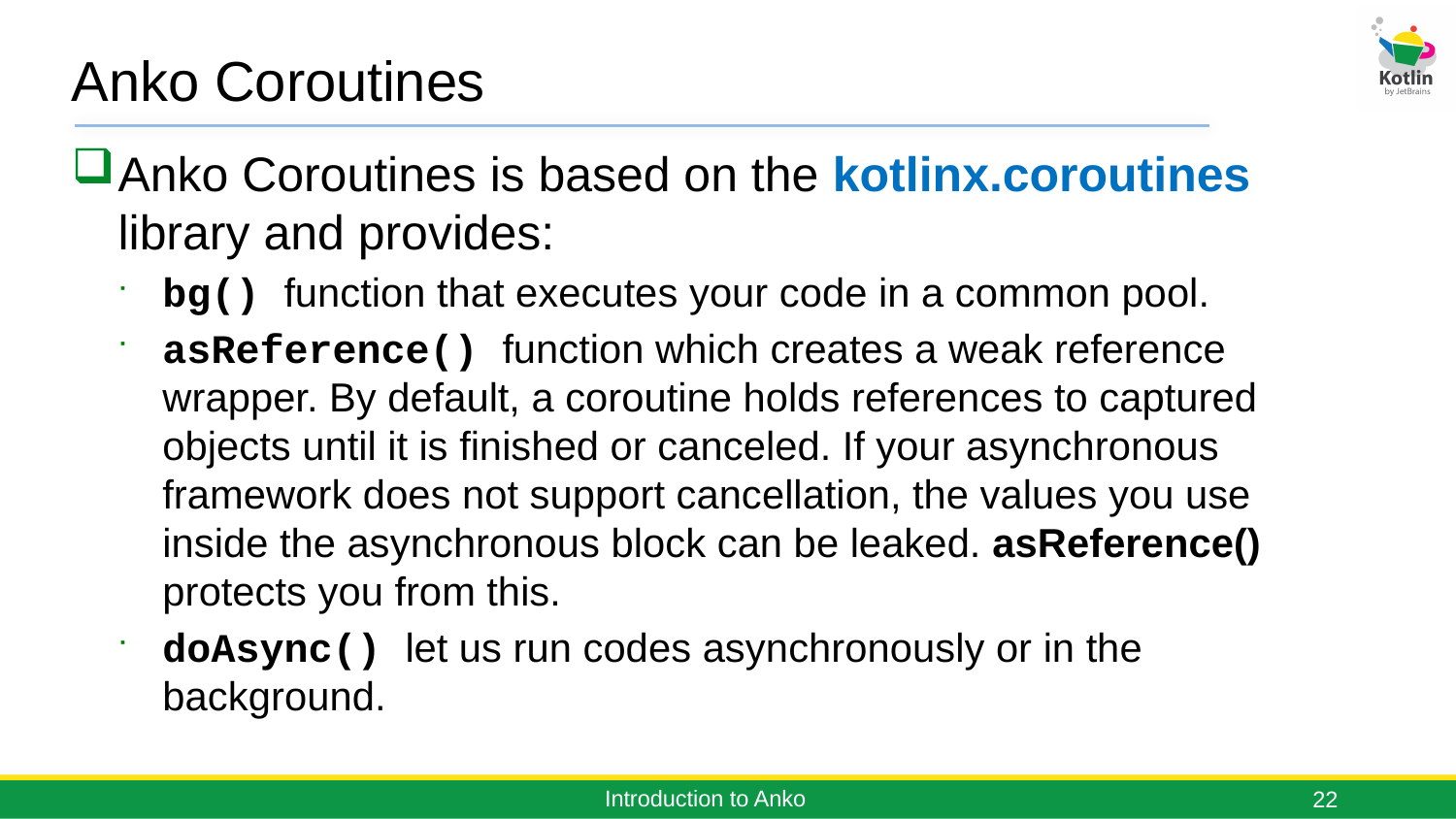

# Anko Coroutines
Anko Coroutines is based on the kotlinx.coroutines library and provides:
bg() function that executes your code in a common pool.
asReference() function which creates a weak reference wrapper. By default, a coroutine holds references to captured objects until it is finished or canceled. If your asynchronous framework does not support cancellation, the values you use inside the asynchronous block can be leaked. asReference() protects you from this.
doAsync() let us run codes asynchronously or in the background.
22
Introduction to Anko